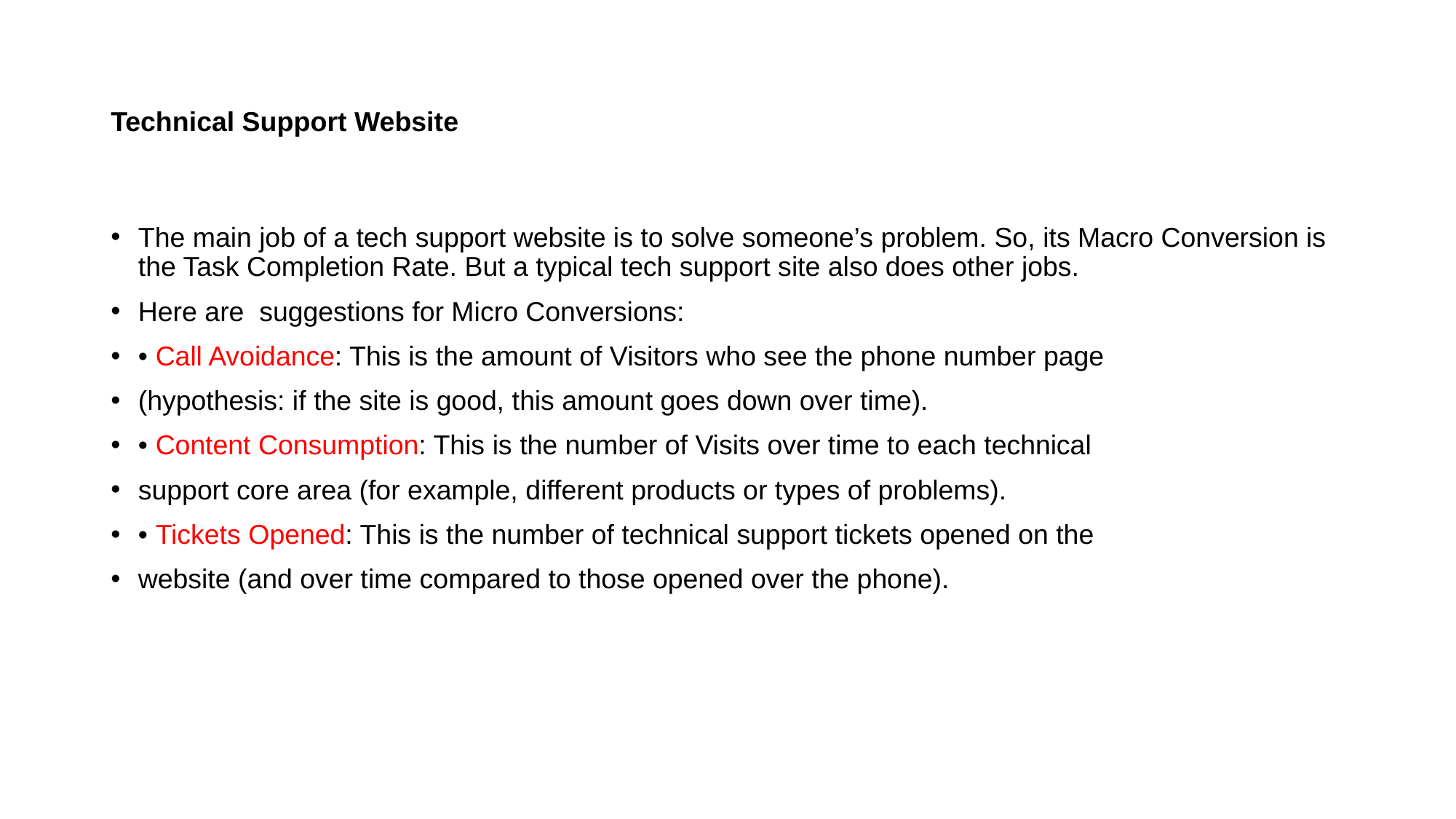

# Technical Support Website
The main job of a tech support website is to solve someone’s problem. So, its Macro Conversion is the Task Completion Rate. But a typical tech support site also does other jobs.
Here are  suggestions for Micro Conversions:
• Call Avoidance: This is the amount of Visitors who see the phone number page
(hypothesis: if the site is good, this amount goes down over time).
• Content Consumption: This is the number of Visits over time to each technical
support core area (for example, different products or types of problems).
• Tickets Opened: This is the number of technical support tickets opened on the
website (and over time compared to those opened over the phone).